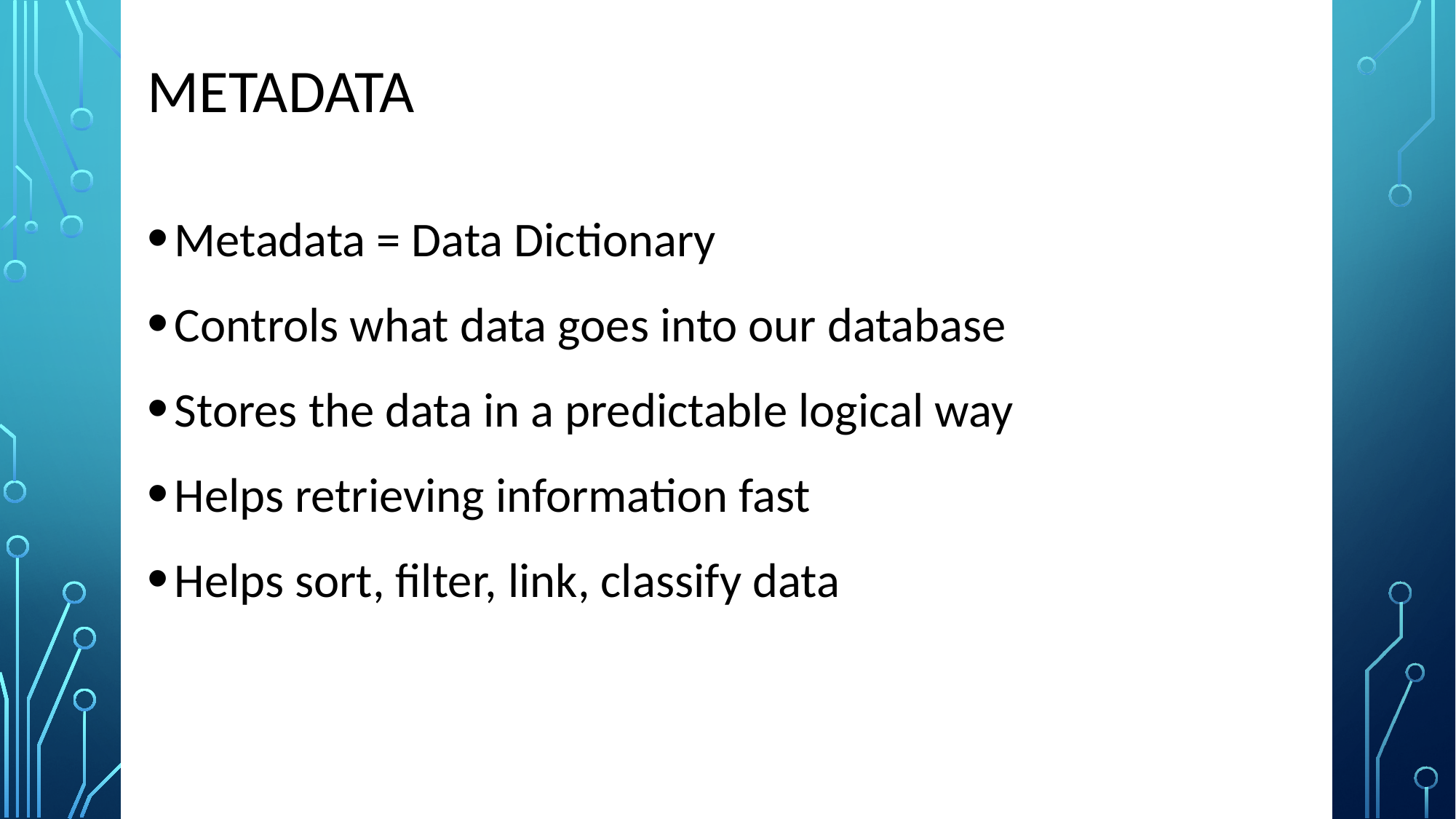

# Metadata
Metadata = Data Dictionary
Controls what data goes into our database
Stores the data in a predictable logical way
Helps retrieving information fast
Helps sort, filter, link, classify data

32